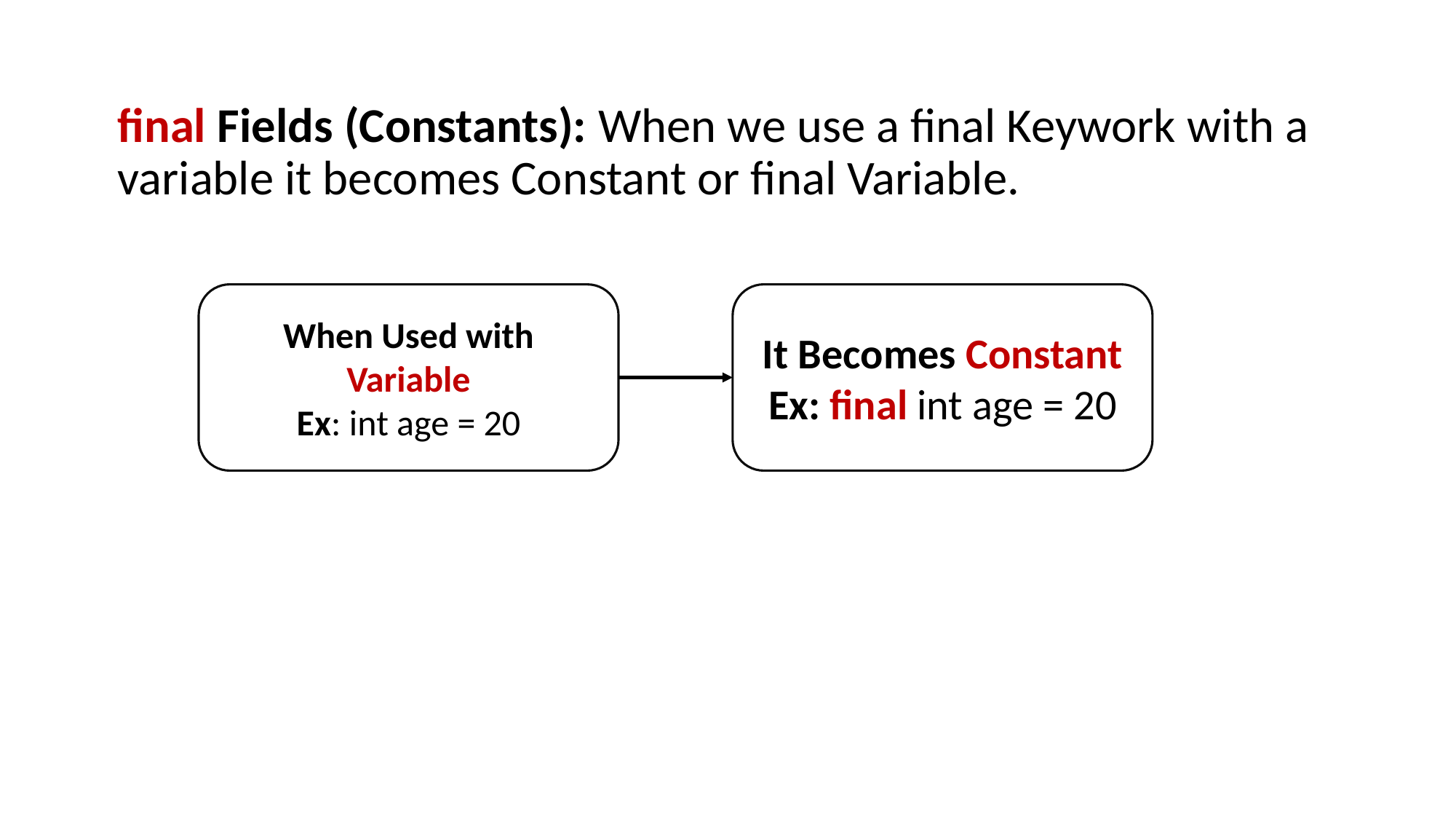

final Fields (Constants): When we use a final Keywork with a variable it becomes Constant or final Variable.

When Used with Variable
Ex: int age = 20
It Becomes Constant
Ex: final int age = 20